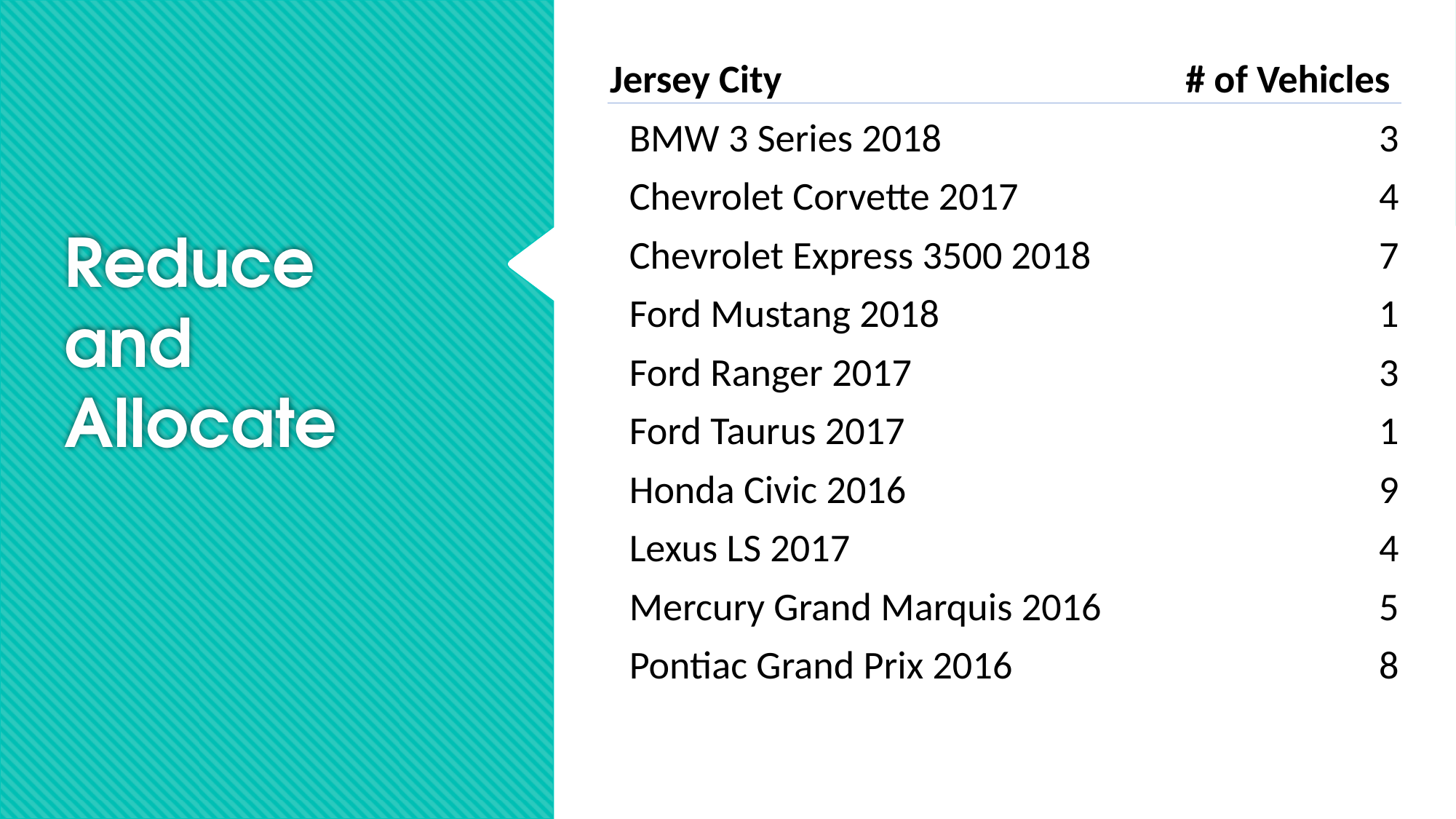

| Jersey City | # of Vehicles |
| --- | --- |
| BMW 3 Series 2018 | 3 |
| Chevrolet Corvette 2017 | 4 |
| Chevrolet Express 3500 2018 | 7 |
| Ford Mustang 2018 | 1 |
| Ford Ranger 2017 | 3 |
| Ford Taurus 2017 | 1 |
| Honda Civic 2016 | 9 |
| Lexus LS 2017 | 4 |
| Mercury Grand Marquis 2016 | 5 |
| Pontiac Grand Prix 2016 | 8 |
# Reduce and Allocate